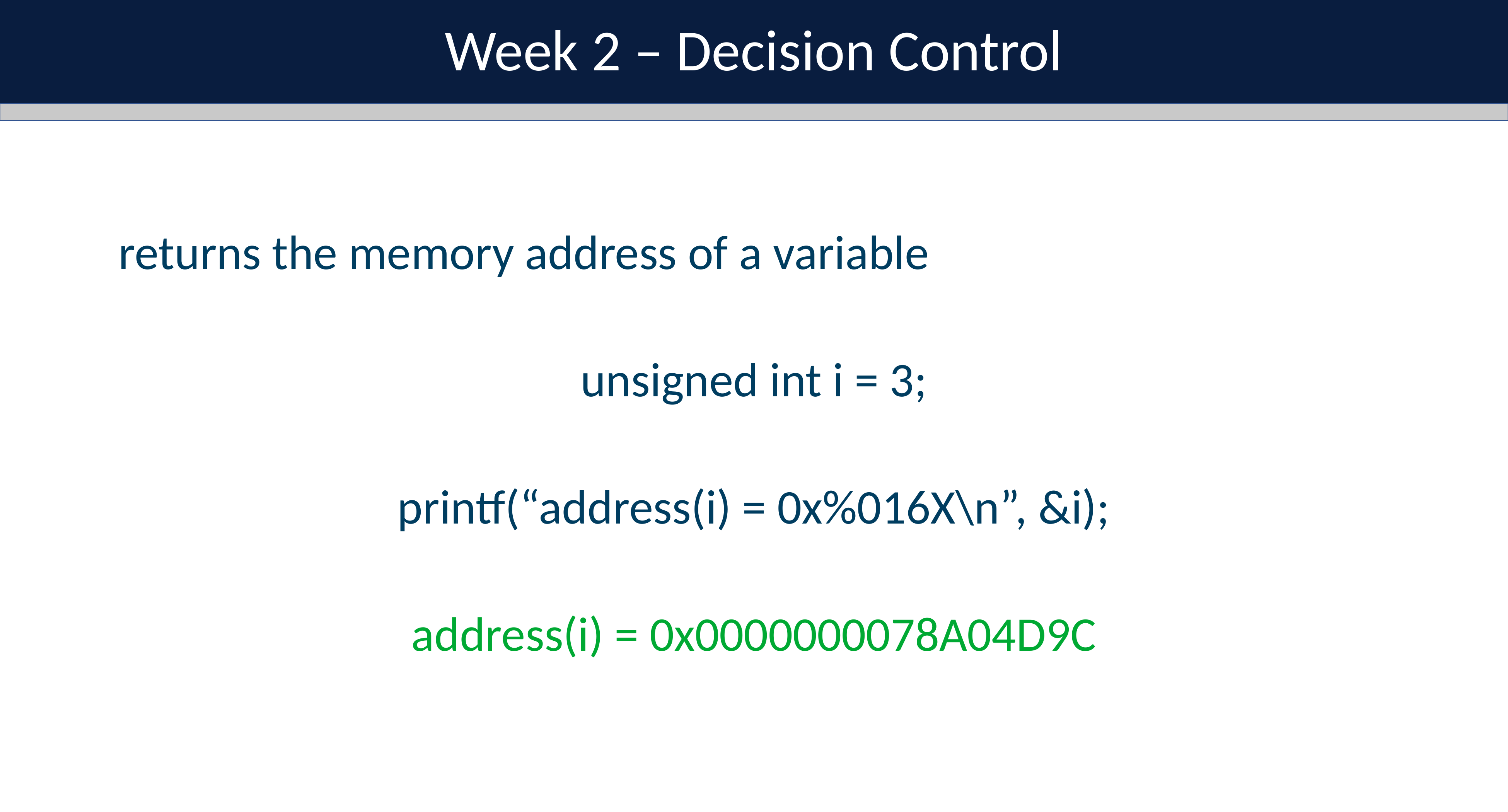

Week 2 – Decision Control

returns the memory address of a variable

unsigned int i = 3;

printf(“address(i) = 0x%016X\n”, &i);

address(i) = 0x0000000078A04D9C